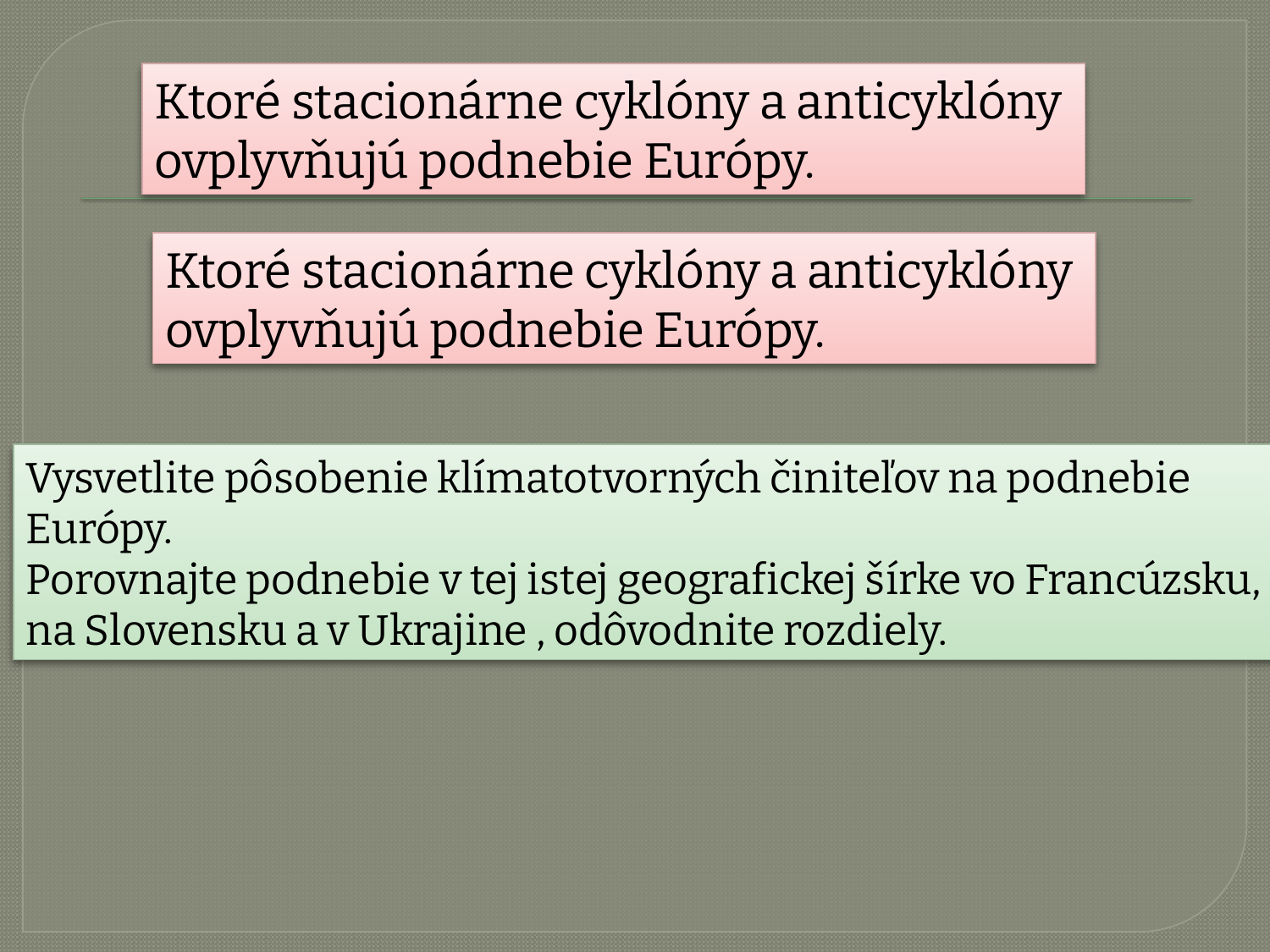

#
Ktoré stacionárne cyklóny a anticyklóny
ovplyvňujú podnebie Európy.

Ktoré stacionárne cyklóny a anticyklóny
ovplyvňujú podnebie Európy.
Vysvetlite pôsobenie klímatotvorných činiteľov na podnebie
Európy.
Porovnajte podnebie v tej istej geografickej šírke vo Francúzsku,
na Slovensku a v Ukrajine , odôvodnite rozdiely.